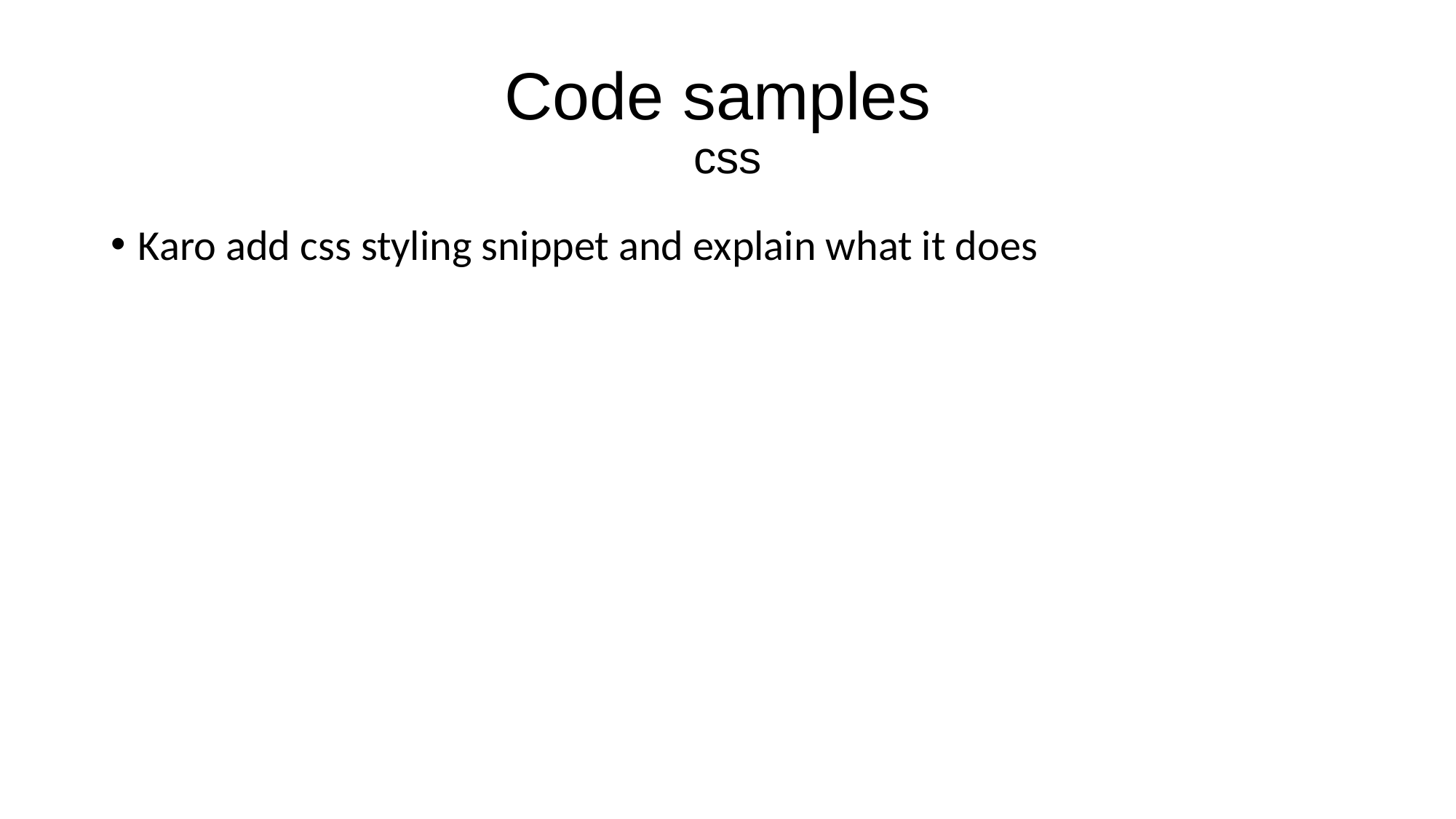

# Code samples css
Karo add css styling snippet and explain what it does